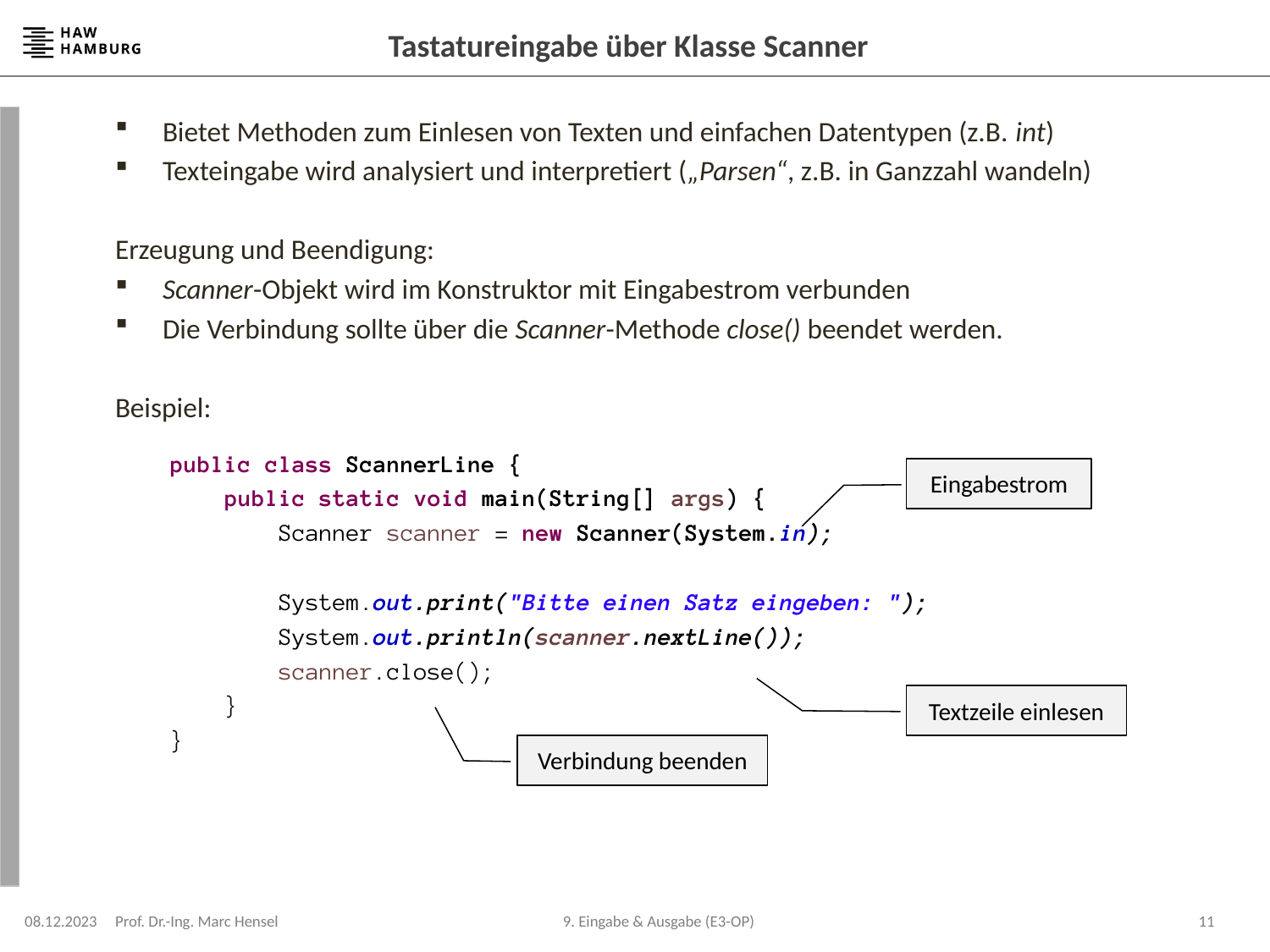

# Tastatureingabe über Klasse Scanner
Bietet Methoden zum Einlesen von Texten und einfachen Datentypen (z.B. int)
Texteingabe wird analysiert und interpretiert („Parsen“, z.B. in Ganzzahl wandeln)

Erzeugung und Beendigung:
Scanner-Objekt wird im Konstruktor mit Eingabestrom verbunden
Die Verbindung sollte über die Scanner-Methode close() beendet werden.

Beispiel:

public class ScannerLine {
    public static void main(String[] args) {
        Scanner scanner = new Scanner(System.in);

        System.out.print("Bitte einen Satz eingeben: ");
        System.out.println(scanner.nextLine());
        scanner.close();
    }
}

Eingabestrom
Textzeile einlesen
Verbindung beenden
08.12.2023
Prof. Dr.-Ing. Marc Hensel
11